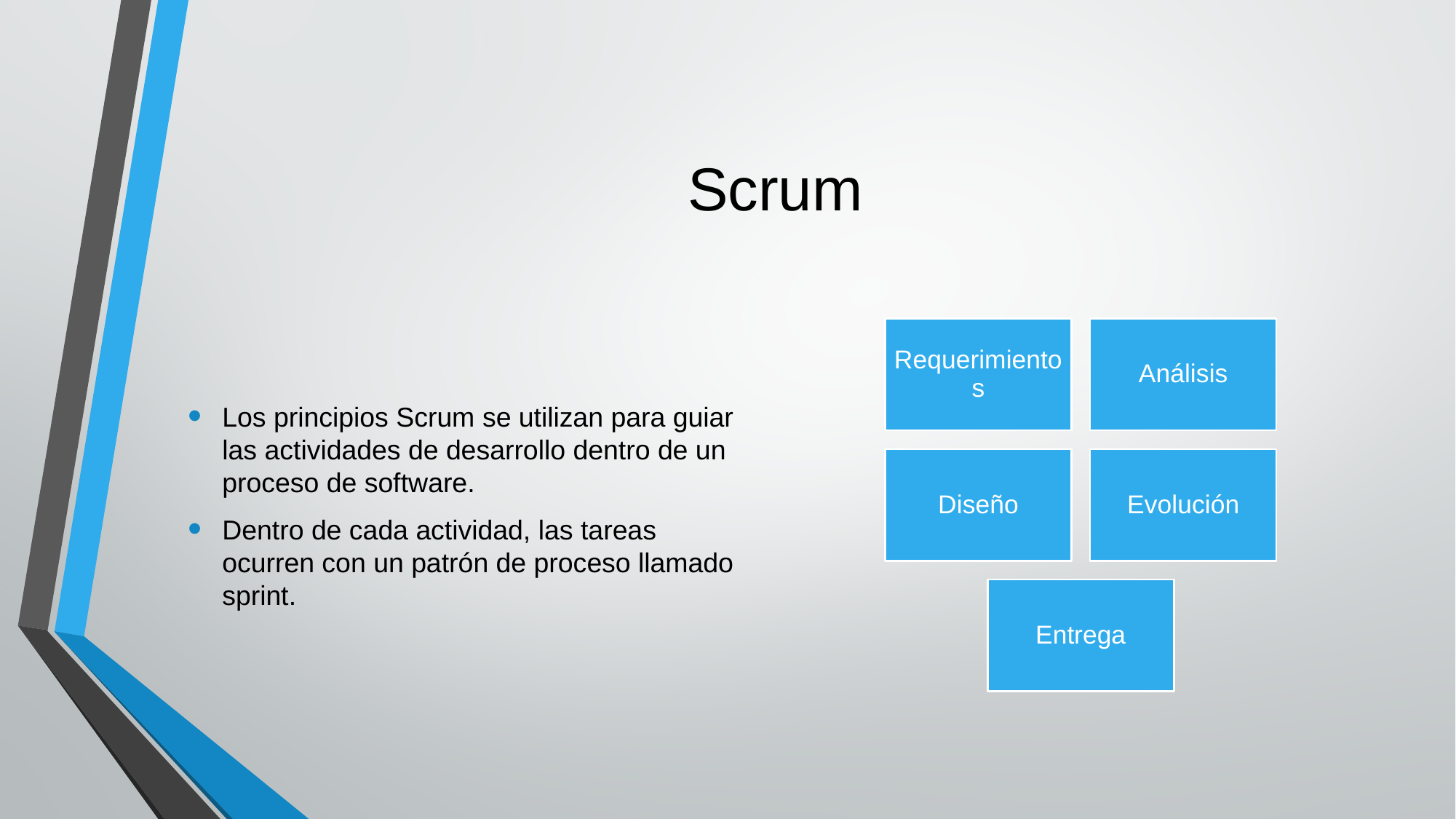

# Scrum
Los principios Scrum se utilizan para guiar las actividades de desarrollo dentro de un proceso de software.
Dentro de cada actividad, las tareas ocurren con un patrón de proceso llamado sprint.
Requerimientos
Análisis
Diseño
Evolución
Entrega